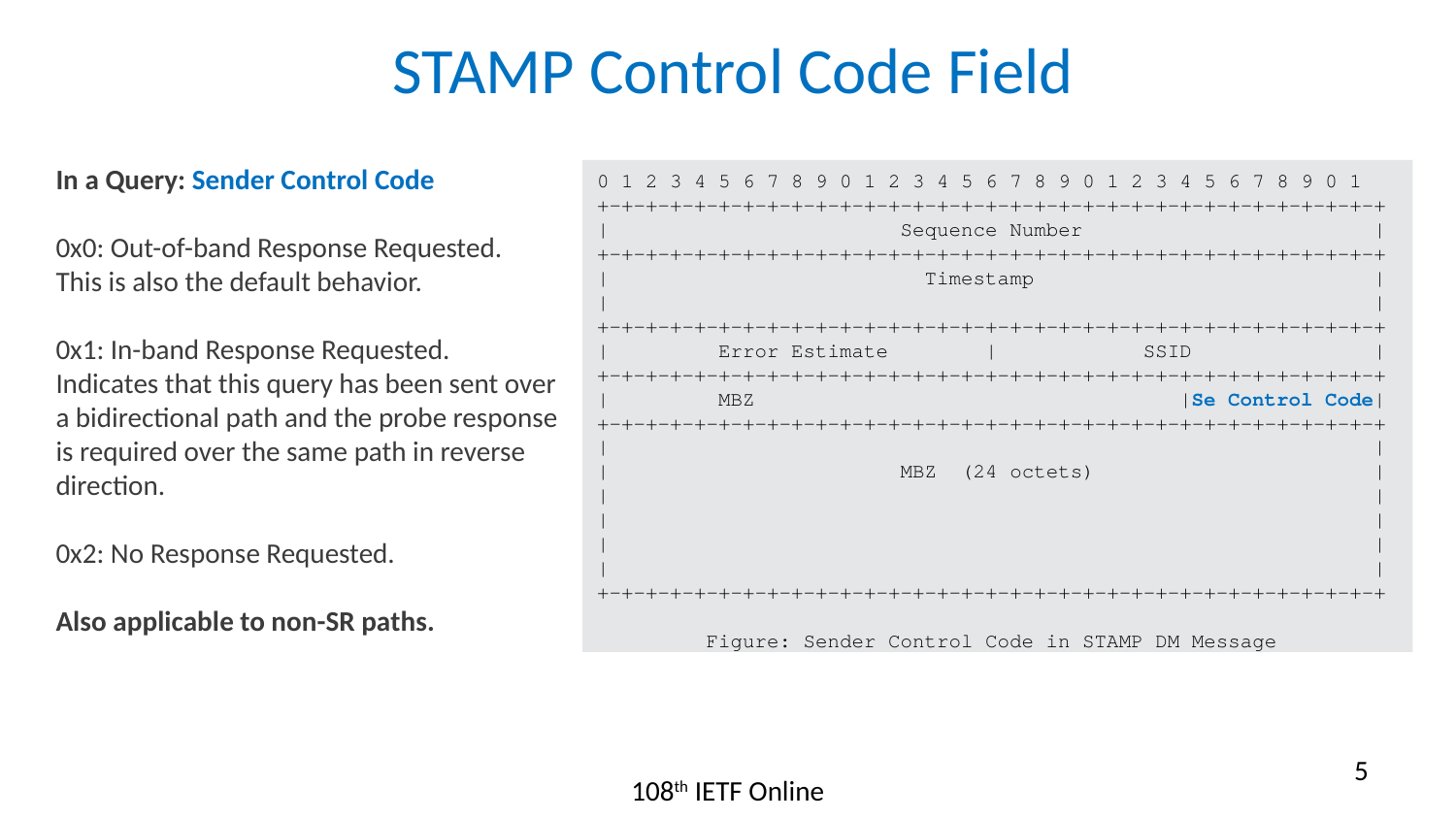

# STAMP Control Code Field
In a Query: Sender Control Code

0x0: Out-of-band Response Requested.
This is also the default behavior.

0x1: In-band Response Requested.
Indicates that this query has been sent over a bidirectional path and the probe response is required over the same path in reverse direction.

0x2: No Response Requested.

Also applicable to non-SR paths.

0 1 2 3 4 5 6 7 8 9 0 1 2 3 4 5 6 7 8 9 0 1 2 3 4 5 6 7 8 9 0 1
+-+-+-+-+-+-+-+-+-+-+-+-+-+-+-+-+-+-+-+-+-+-+-+-+-+-+-+-+-+-+-+-+ |                        Sequence Number                        | +-+-+-+-+-+-+-+-+-+-+-+-+-+-+-+-+-+-+-+-+-+-+-+-+-+-+-+-+-+-+-+-+ |                          Timestamp                            | |                                                               | +-+-+-+-+-+-+-+-+-+-+-+-+-+-+-+-+-+-+-+-+-+-+-+-+-+-+-+-+-+-+-+-+
|         Error Estimate        |            SSID               |
+-+-+-+-+-+-+-+-+-+-+-+-+-+-+-+-+-+-+-+-+-+-+-+-+-+-+-+-+-+-+-+-+
|         MBZ                                   |Se Control Code|
+-+-+-+-+-+-+-+-+-+-+-+-+-+-+-+-+-+-+-+-+-+-+-+-+-+-+-+-+-+-+-+-+
|                                                               |
|                        MBZ  (24 octets)                       |
|                                                               |
|                                                               |
|                                                               |
|                                                               |
+-+-+-+-+-+-+-+-+-+-+-+-+-+-+-+-+-+-+-+-+-+-+-+-+-+-+-+-+-+-+-+-+

         Figure: Sender Control Code in STAMP DM Message
5
108th IETF Online